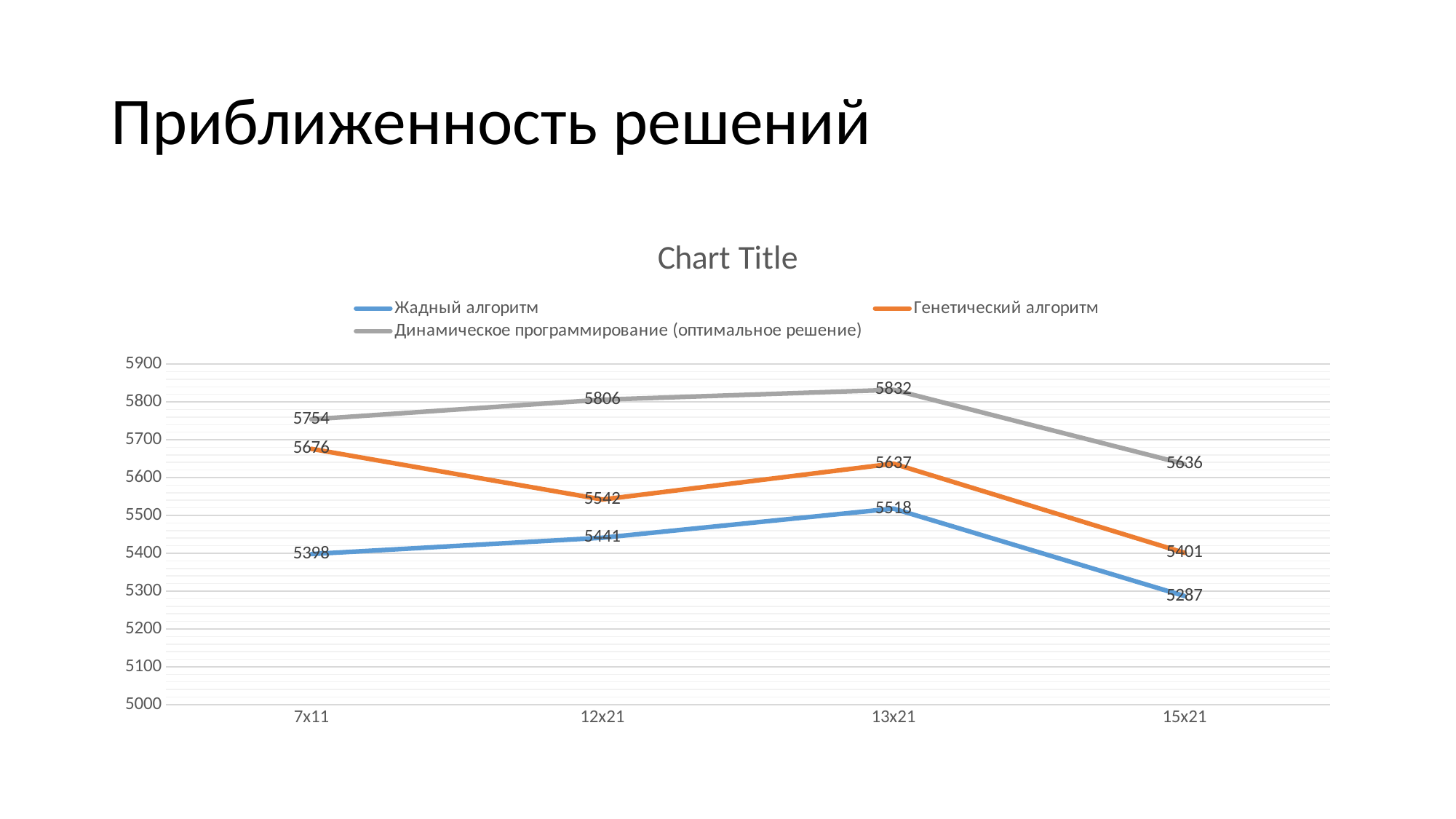

# Приближенность решений

### Chart:

| Category | Жадный алгоритм | Генетический алгоритм | Динамическое программирование (оптимальное решение) |
|---|---|---|---|
| 7х11 | 5398.0 | 5676.0 | 5754.0 |
| 12х21 | 5441.0 | 5542.0 | 5806.0 |
| 13х21 | 5518.0 | 5637.0 | 5832.0 |
| 15х21 | 5287.0 | 5401.0 | 5636.0 |